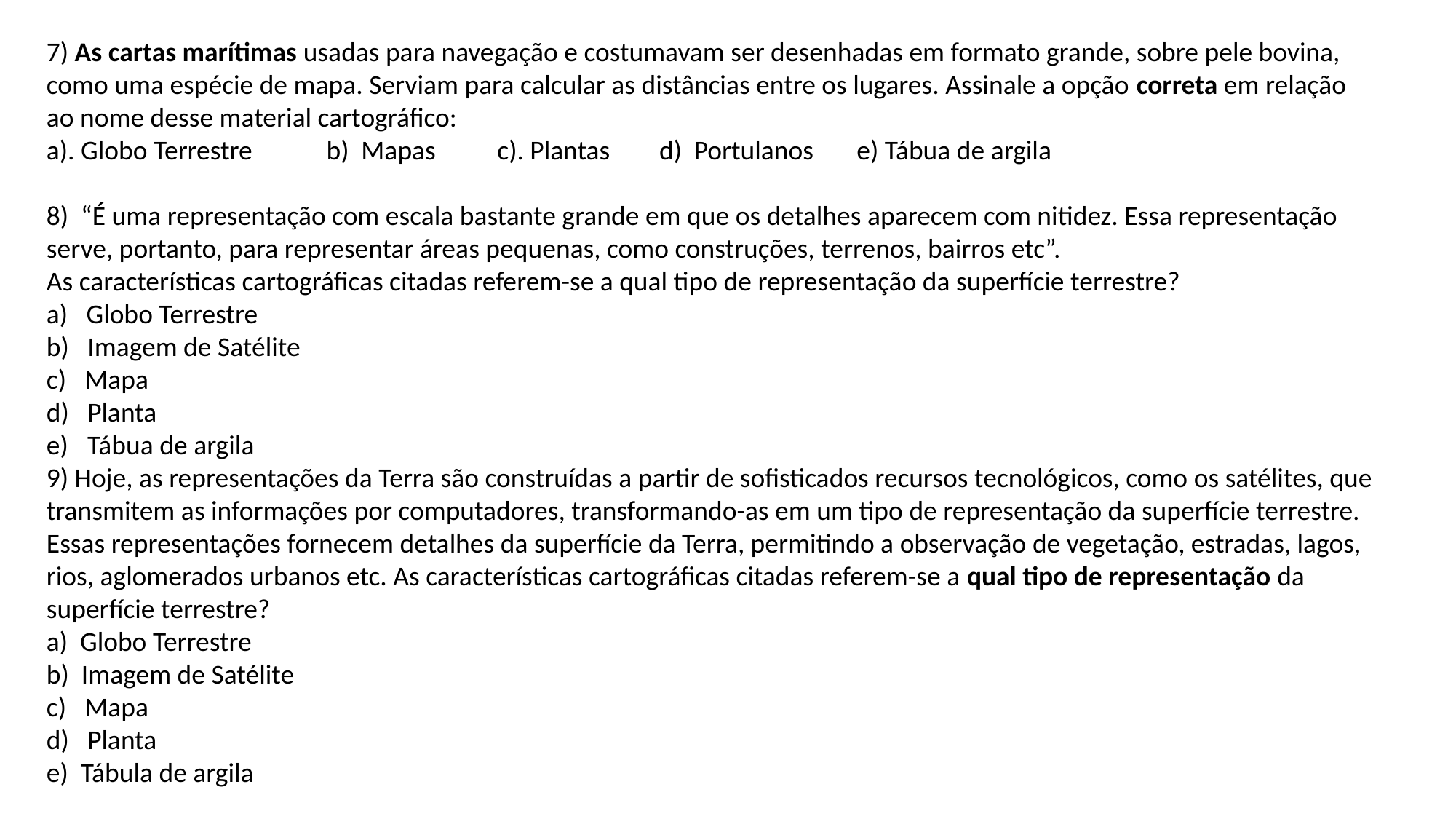

7) As cartas marítimas usadas para navegação e costumavam ser desenhadas em formato grande, sobre pele bovina, como uma espécie de mapa. Serviam para calcular as distâncias entre os lugares. Assinale a opção correta em relação ao nome desse material cartográfico:
a). Globo Terrestre            b)  Mapas          c). Plantas        d)  Portulanos       e) Tábua de argila

8)  “É uma representação com escala bastante grande em que os detalhes aparecem com nitidez. Essa representação serve, portanto, para representar áreas pequenas, como construções, terrenos, bairros etc”.
As características cartográficas citadas referem-se a qual tipo de representação da superfície terrestre?
a)   Globo Terrestre
b)   Imagem de Satélite
c)   Mapa
d)   Planta
Tábua de argila
9) Hoje, as representações da Terra são construídas a partir de sofisticados recursos tecnológicos, como os satélites, que transmitem as informações por computadores, transformando-as em um tipo de representação da superfície terrestre. Essas representações fornecem detalhes da superfície da Terra, permitindo a observação de vegetação, estradas, lagos, rios, aglomerados urbanos etc. As características cartográficas citadas referem-se a qual tipo de representação da superfície terrestre?
a)  Globo Terrestre
b)  Imagem de Satélite
c)   Mapa
d)   Planta
e)  Tábula de argila